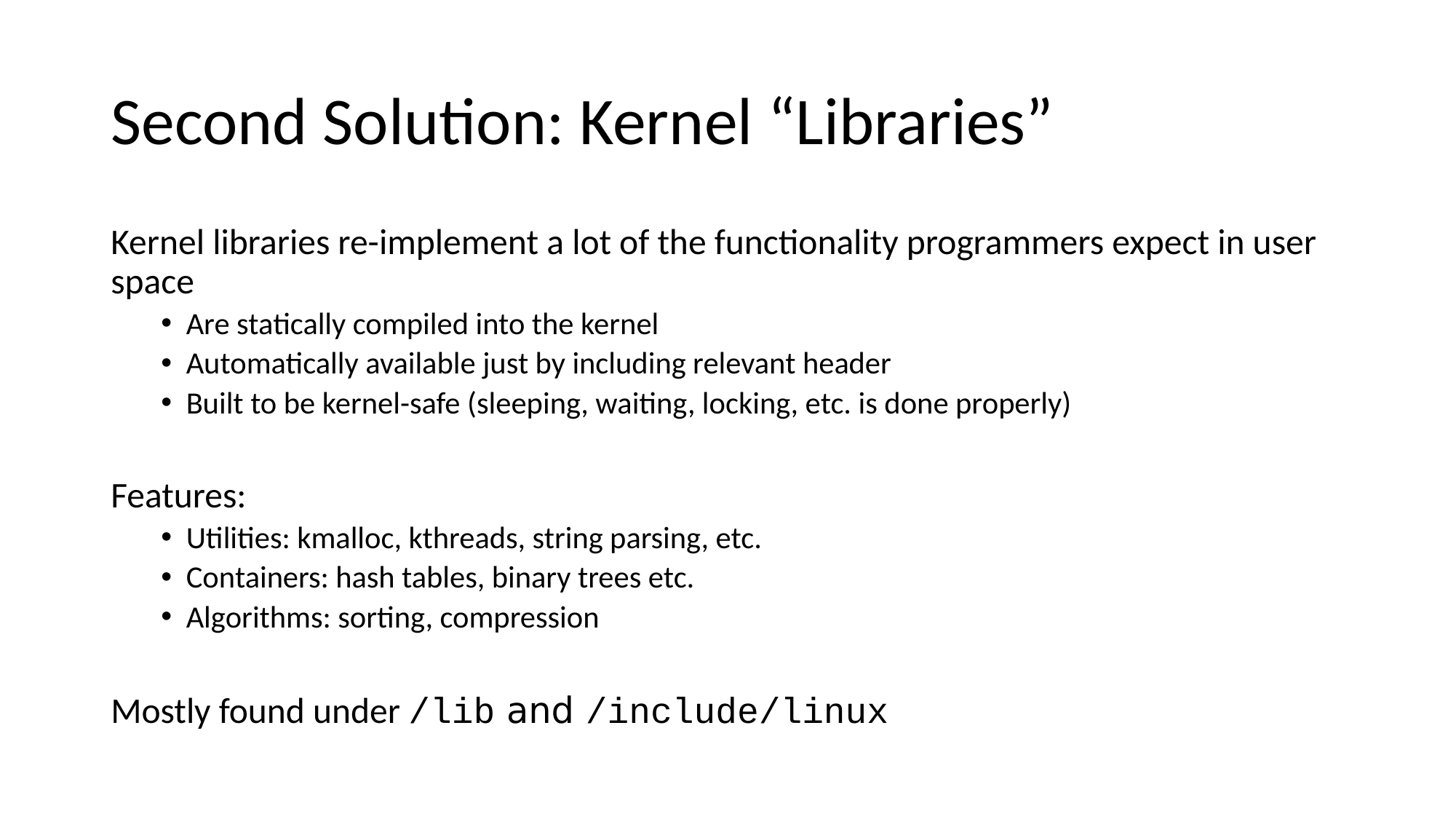

# Second Solution: Kernel “Libraries”
Kernel libraries re-implement a lot of the functionality programmers expect in user space
Are statically compiled into the kernel
Automatically available just by including relevant header
Built to be kernel-safe (sleeping, waiting, locking, etc. is done properly)

Features:
Utilities: kmalloc, kthreads, string parsing, etc.
Containers: hash tables, binary trees etc.
Algorithms: sorting, compression

Mostly found under /lib and /include/linux